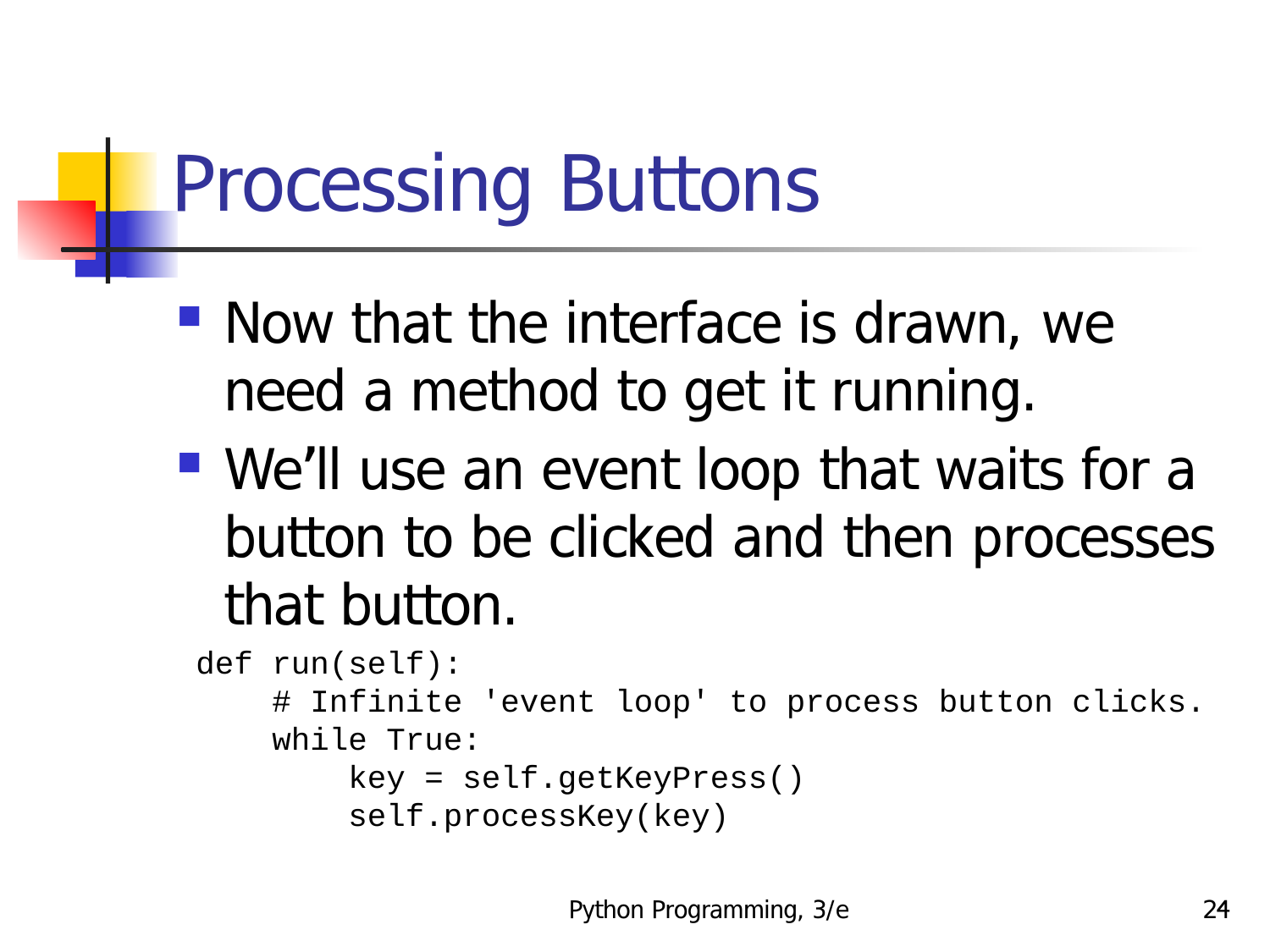

# Processing Buttons
Now that the interface is drawn, we need a method to get it running.
We’ll use an event loop that waits for a button to be clicked and then processes that button.
 def run(self):
     # Infinite 'event loop' to process button clicks.
     while True:
         key = self.getKeyPress()
         self.processKey(key)
Python Programming, 3/e
24